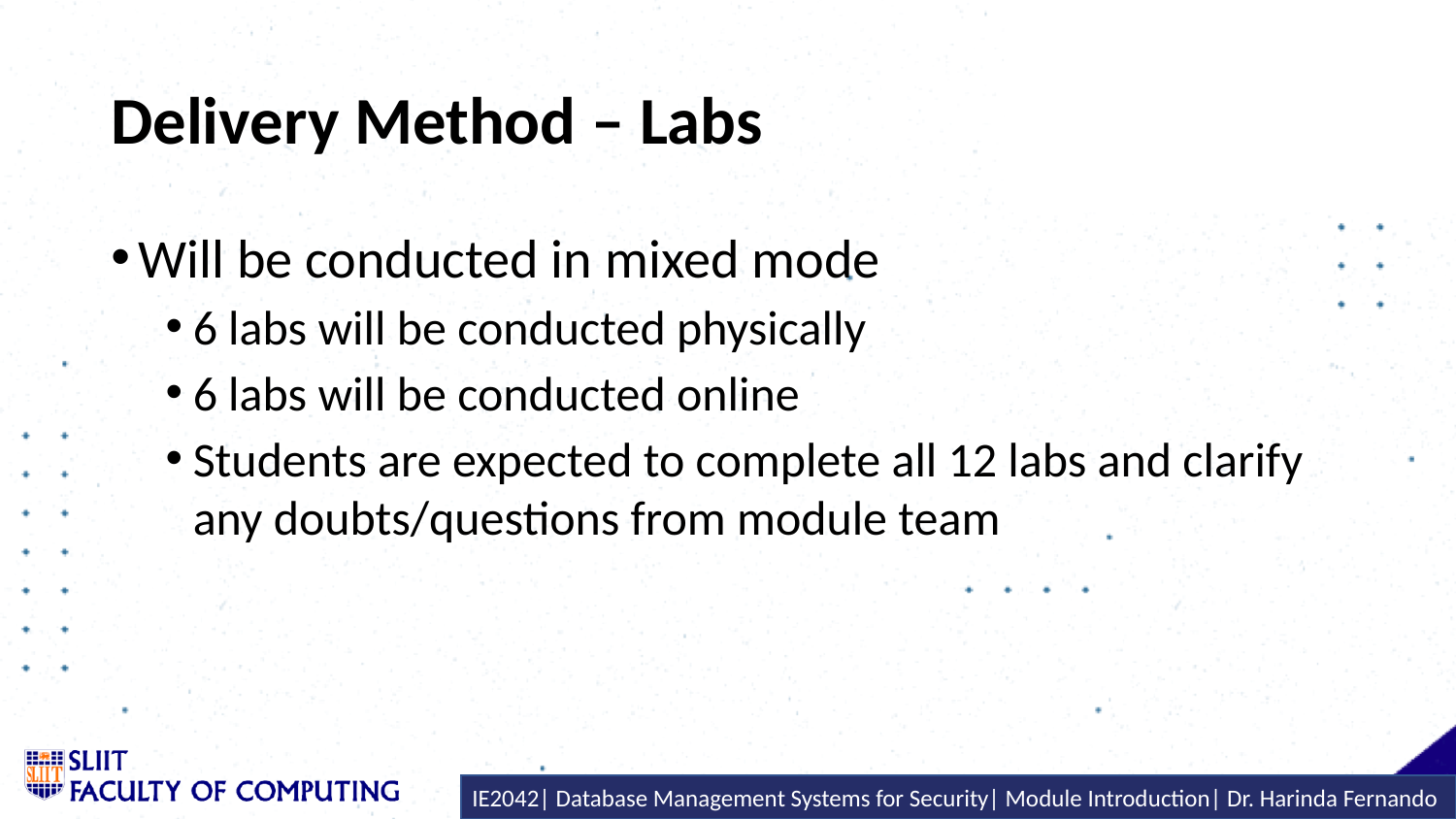

# Delivery Method – Labs
Will be conducted in mixed mode
6 labs will be conducted physically
6 labs will be conducted online
Students are expected to complete all 12 labs and clarify any doubts/questions from module team